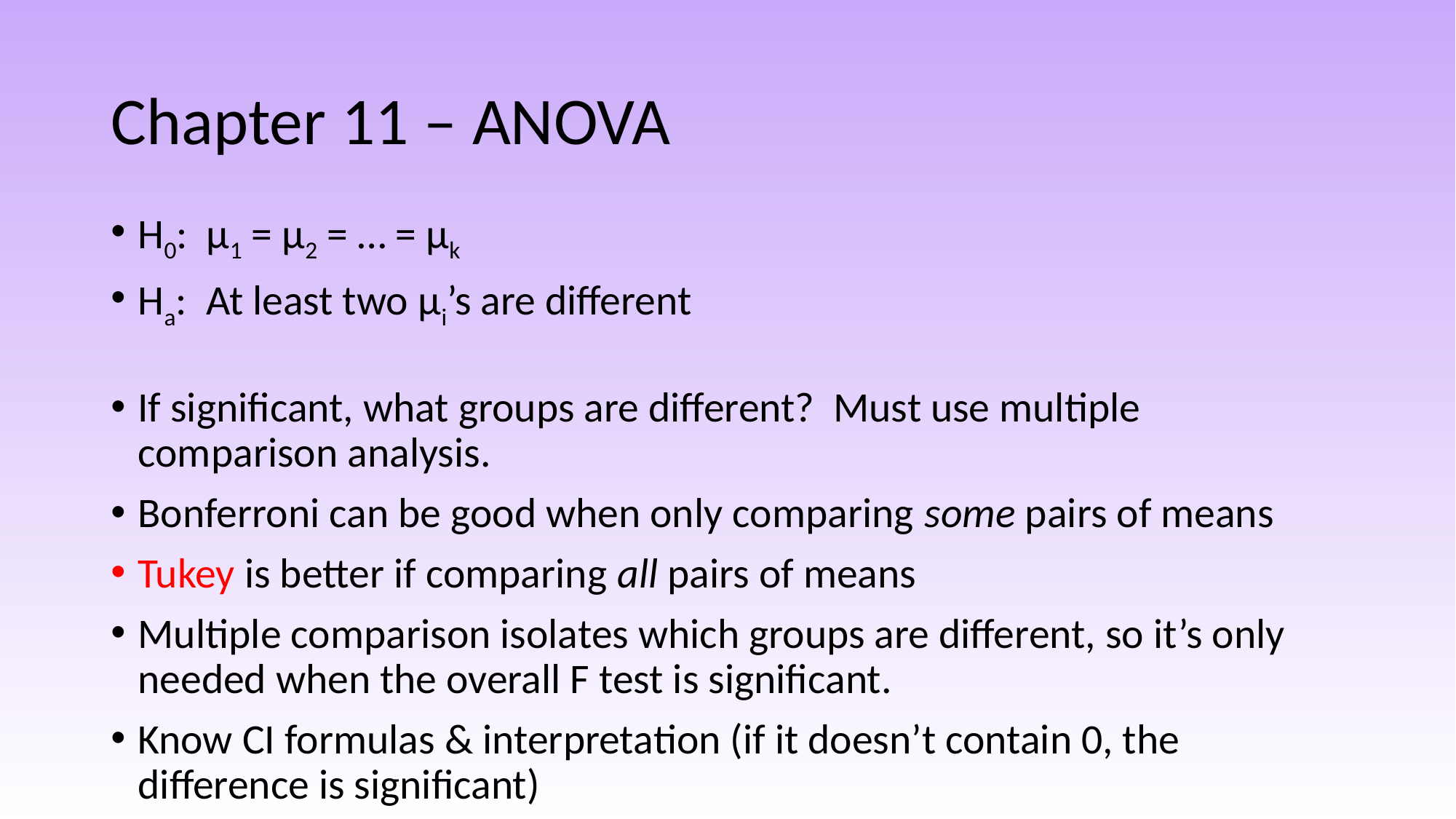

# Chapter 11 – ANOVA
H0:  µ1 = µ2 = … = µk
Ha:  At least two µi’s are different
If significant, what groups are different?  Must use multiple comparison analysis.
Bonferroni can be good when only comparing some pairs of means
Tukey is better if comparing all pairs of means
Multiple comparison isolates which groups are different, so it’s only needed when the overall F test is significant.
Know CI formulas & interpretation (if it doesn’t contain 0, the difference is significant)